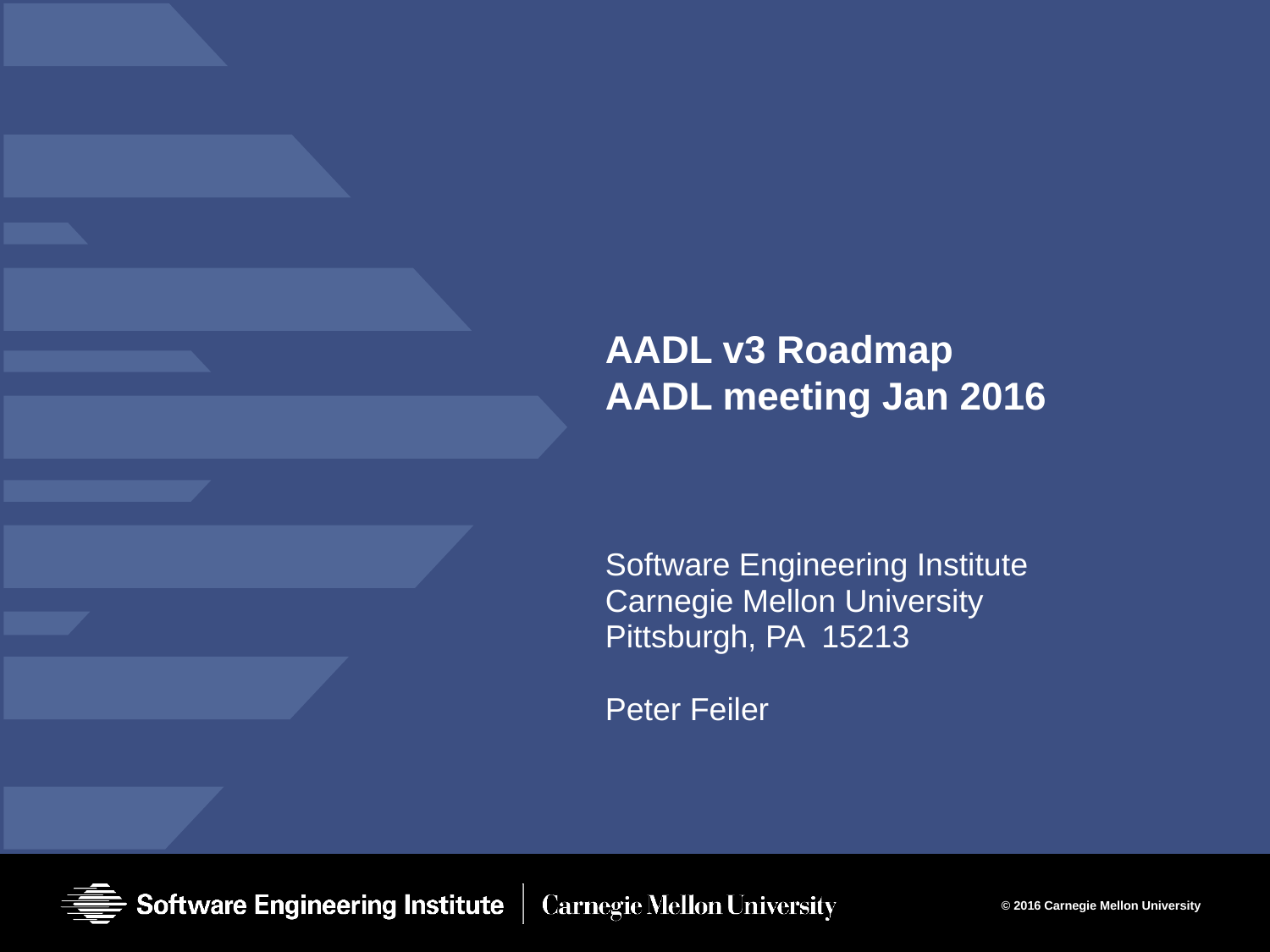

# AADL v3 Roadmap AADL meeting Jan 2016
Software Engineering Institute
Carnegie Mellon University
Pittsburgh, PA  15213

Peter Feiler